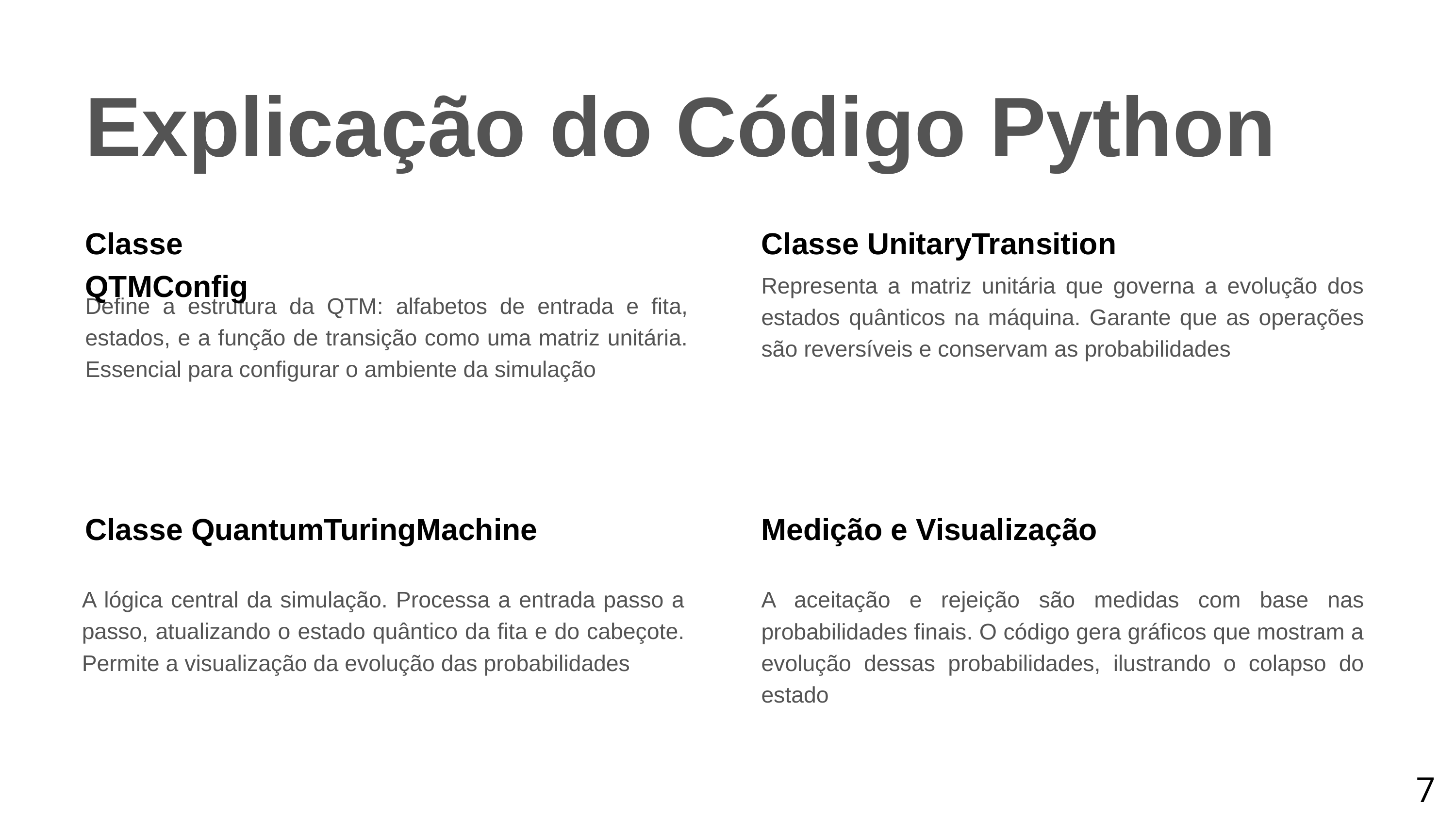

Explicação do Código Python
Classe QTMConfig
Classe UnitaryTransition
Representa a matriz unitária que governa a evolução dos estados quânticos na máquina. Garante que as operações são reversíveis e conservam as probabilidades

Define a estrutura da QTM: alfabetos de entrada e fita, estados, e a função de transição como uma matriz unitária. Essencial para configurar o ambiente da simulação

Classe QuantumTuringMachine
Medição e Visualização
A lógica central da simulação. Processa a entrada passo a passo, atualizando o estado quântico da fita e do cabeçote. Permite a visualização da evolução das probabilidades

A aceitação e rejeição são medidas com base nas probabilidades finais. O código gera gráficos que mostram a evolução dessas probabilidades, ilustrando o colapso do estado

7